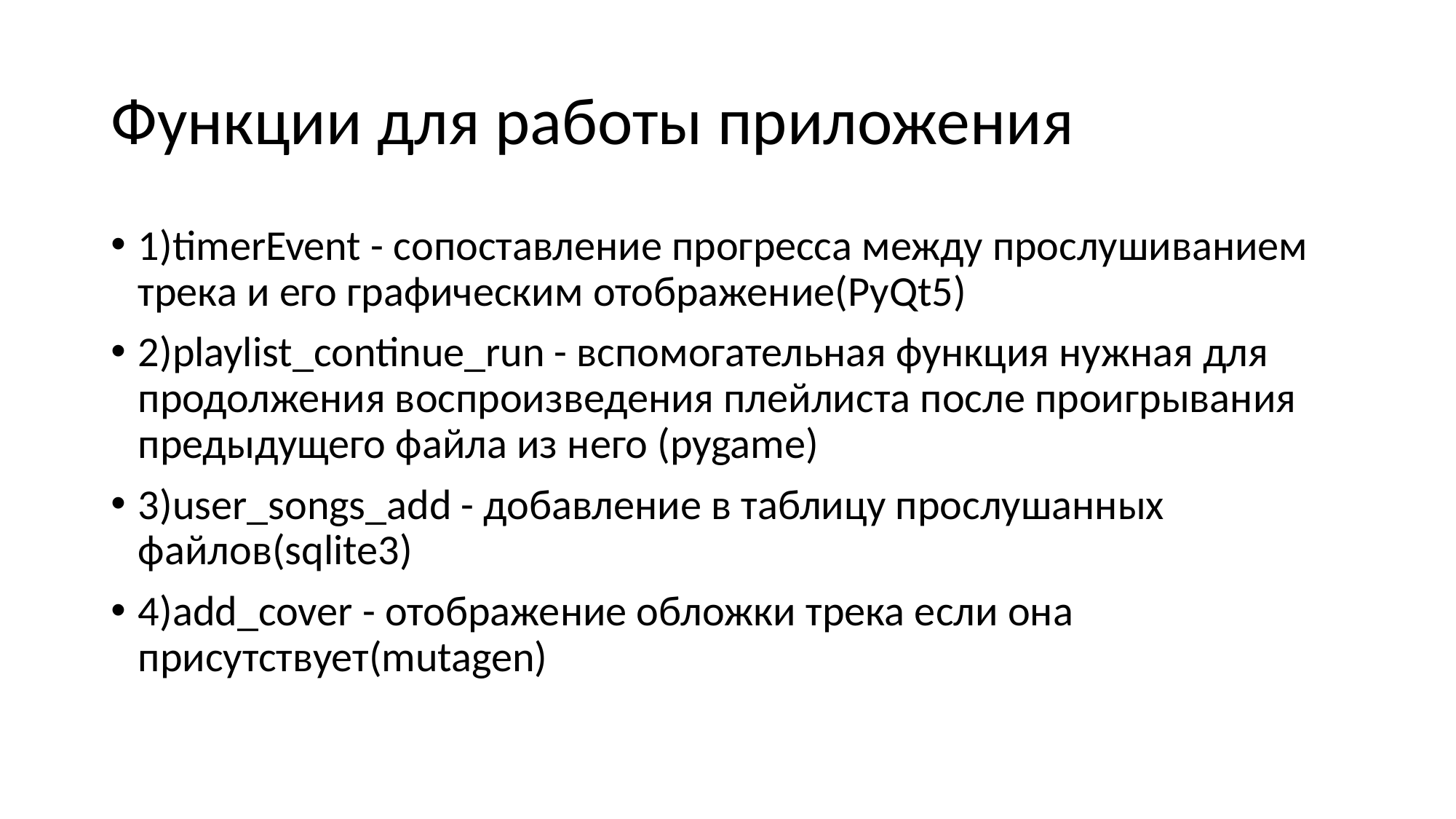

# Функции для работы приложения
1)timerEvent - сопоставление прогресса между прослушиванием трека и его графическим отображение(PyQt5)
2)playlist_continue_run - вспомогательная функция нужная для продолжения воспроизведения плейлиста после проигрывания предыдущего файла из него (pygame)
3)user_songs_add - добавление в таблицу прослушанных файлов(sqlite3)
4)add_cover - отображение обложки трека если она присутствует(mutagen)